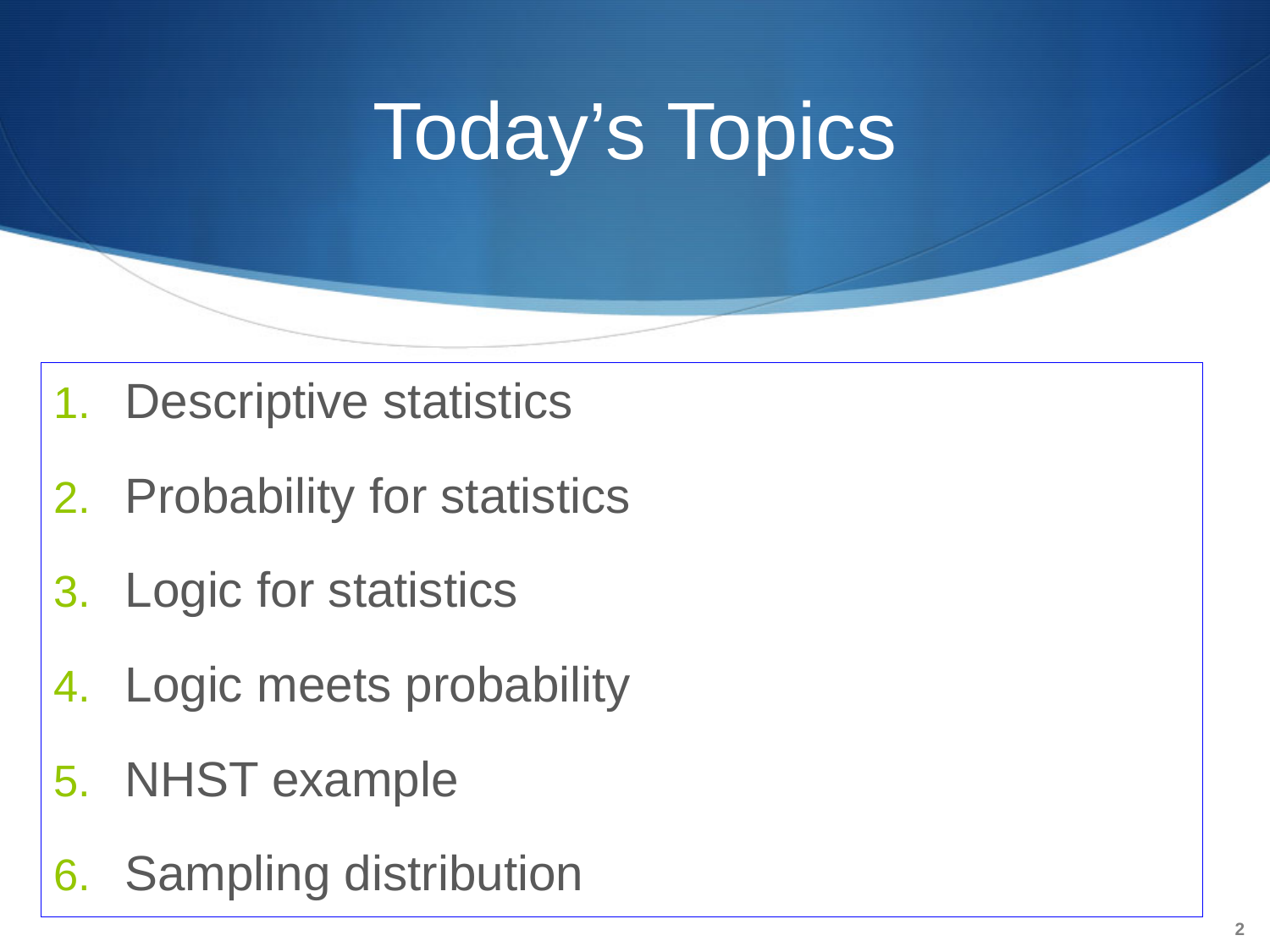

# Today’s Topics
Descriptive statistics
Probability for statistics
Logic for statistics
Logic meets probability
NHST example
Sampling distribution

2